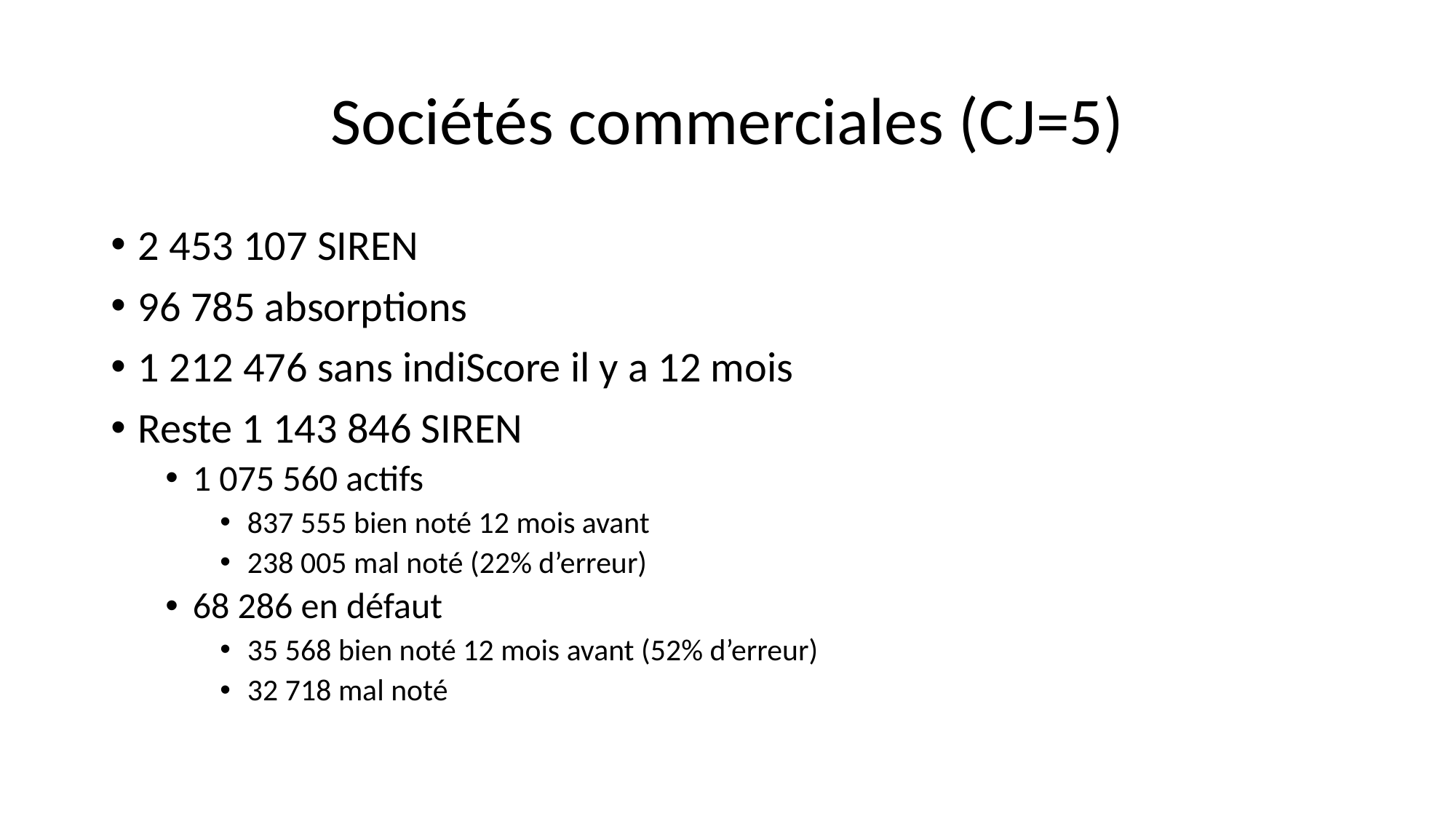

# Sociétés commerciales (CJ=5)
2 453 107 SIREN
96 785 absorptions
1 212 476 sans indiScore il y a 12 mois
Reste 1 143 846 SIREN
1 075 560 actifs
837 555 bien noté 12 mois avant
238 005 mal noté (22% d’erreur)
68 286 en défaut
35 568 bien noté 12 mois avant (52% d’erreur)
32 718 mal noté